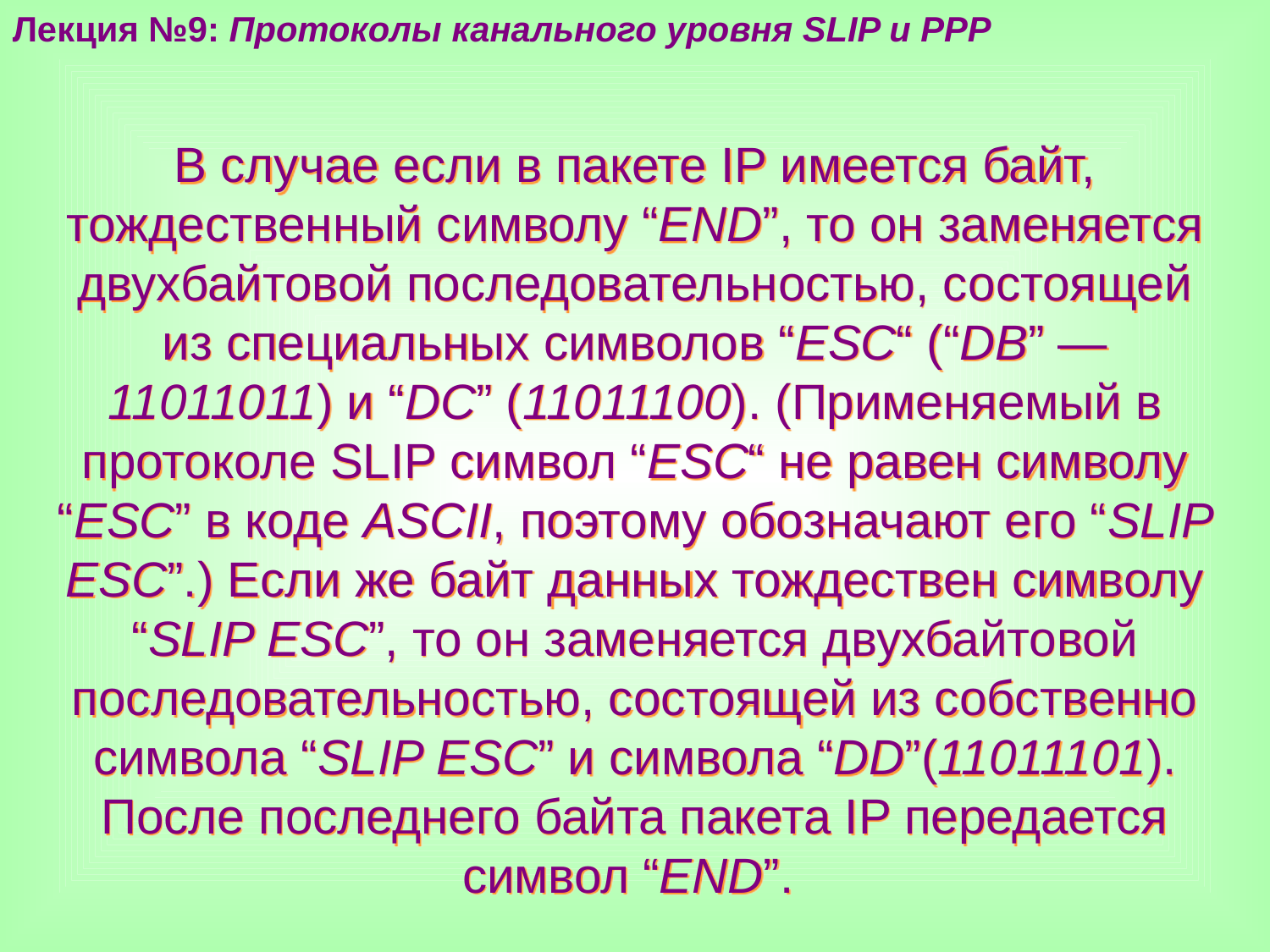

Лекция №9: Протоколы канального уровня SLIP и PPP
В случае если в пакете IP имеется байт, тождественный символу “END”, то он заменяется двухбайтовой последовательностью, состоящей из специальных символов “ESC“ (“DB” — 11011011) и “DC” (11011100). (Применяемый в протоколе SLIP символ “ESC“ не равен символу “ESC” в коде ASCII, поэтому обозначают его “SLIP ESC”.) Если же байт данных тождествен символу “SLIP ESC”, то он заменяется двухбайтовой последовательностью, состоящей из собственно символа “SLIP ESC” и символа “DD”(11011101). После последнего байта пакета IP передается символ “END”.